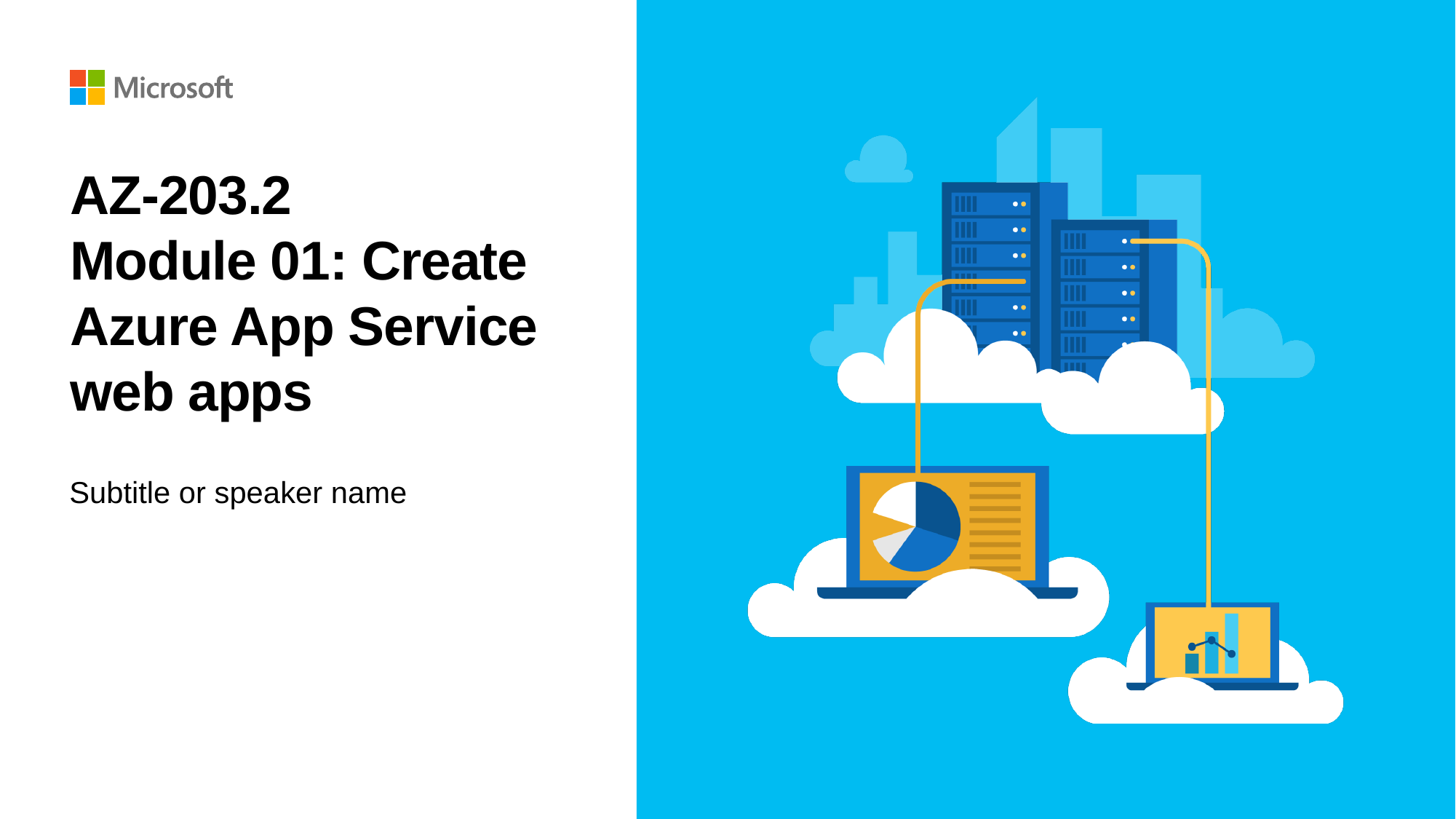

# AZ-203.2 Module 01: Create Azure App Service web apps
Subtitle or speaker name